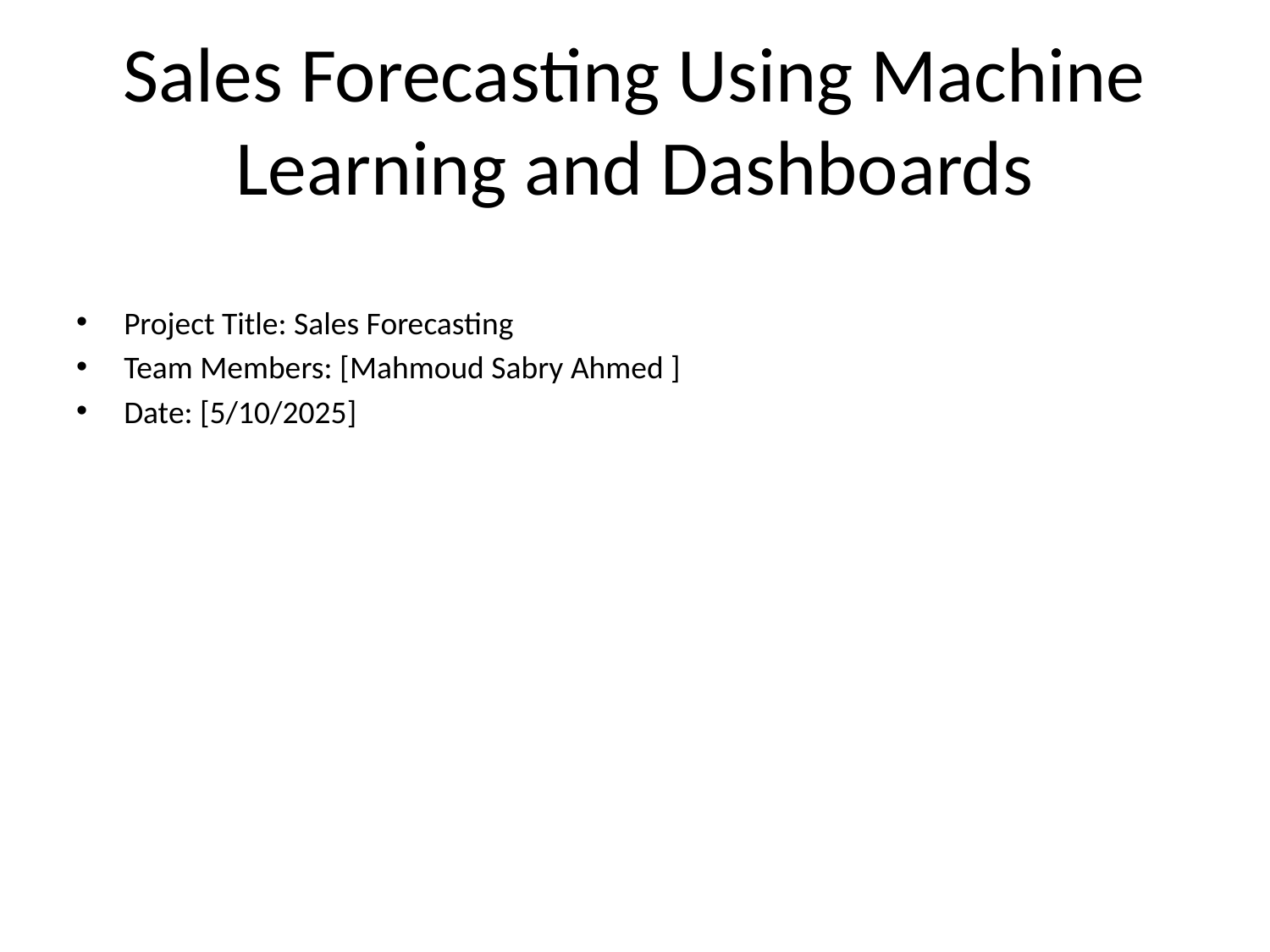

# Sales Forecasting Using Machine Learning and Dashboards

Project Title: Sales Forecasting
Team Members: [Mahmoud Sabry Ahmed ]
Date: [5/10/2025]